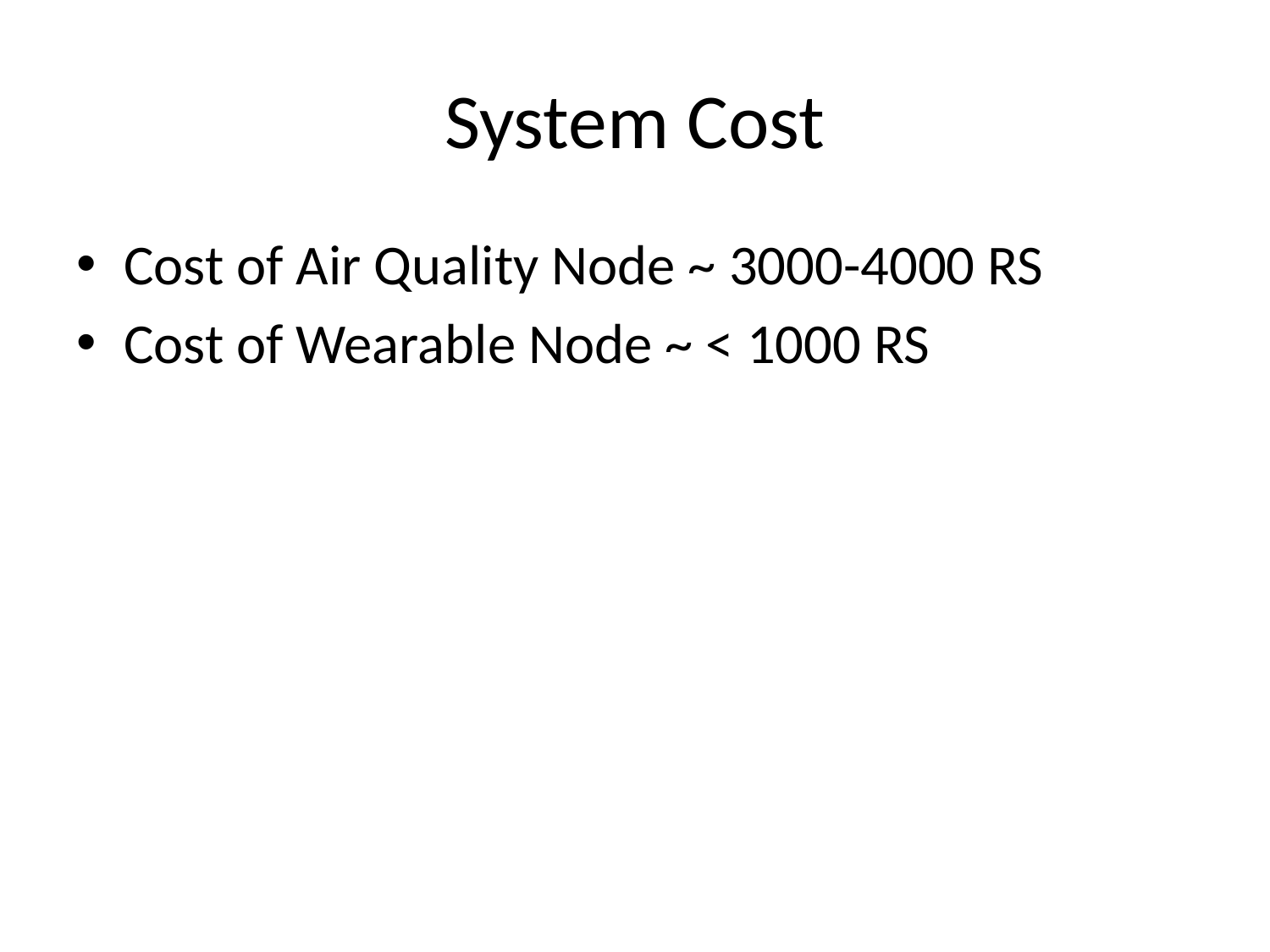

# System Cost
Cost of Air Quality Node ~ 3000-4000 RS
Cost of Wearable Node ~ < 1000 RS